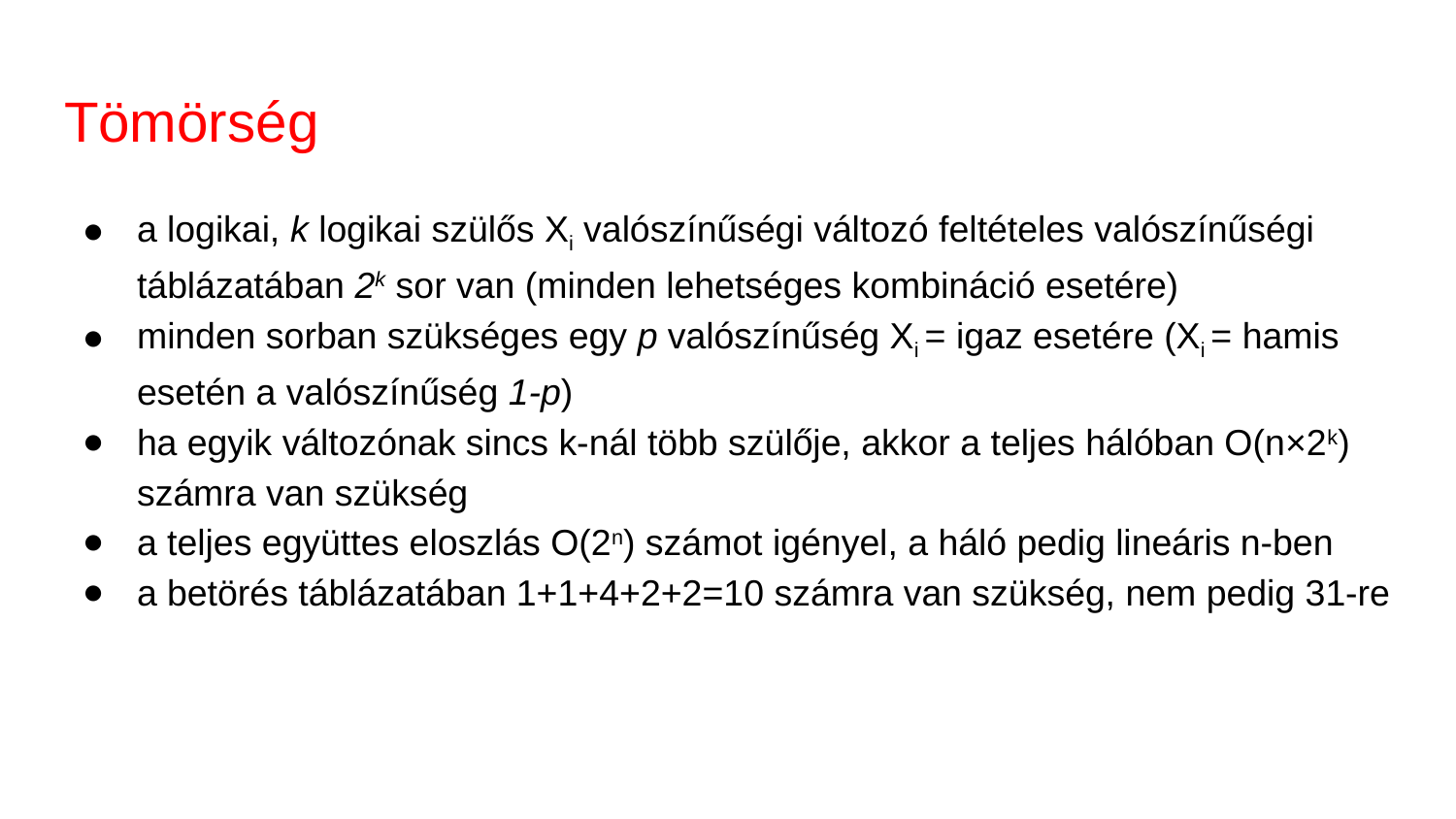

# Tömörség
a logikai, k logikai szülős Xi valószínűségi változó feltételes valószínűségi táblázatában 2k sor van (minden lehetséges kombináció esetére)
minden sorban szükséges egy p valószínűség Xi = igaz esetére (Xi = hamis esetén a valószínűség 1-p)
ha egyik változónak sincs k-nál több szülője, akkor a teljes hálóban O(n×2k) számra van szükség
a teljes együttes eloszlás O(2n) számot igényel, a háló pedig lineáris n-ben
a betörés táblázatában 1+1+4+2+2=10 számra van szükség, nem pedig 31-re